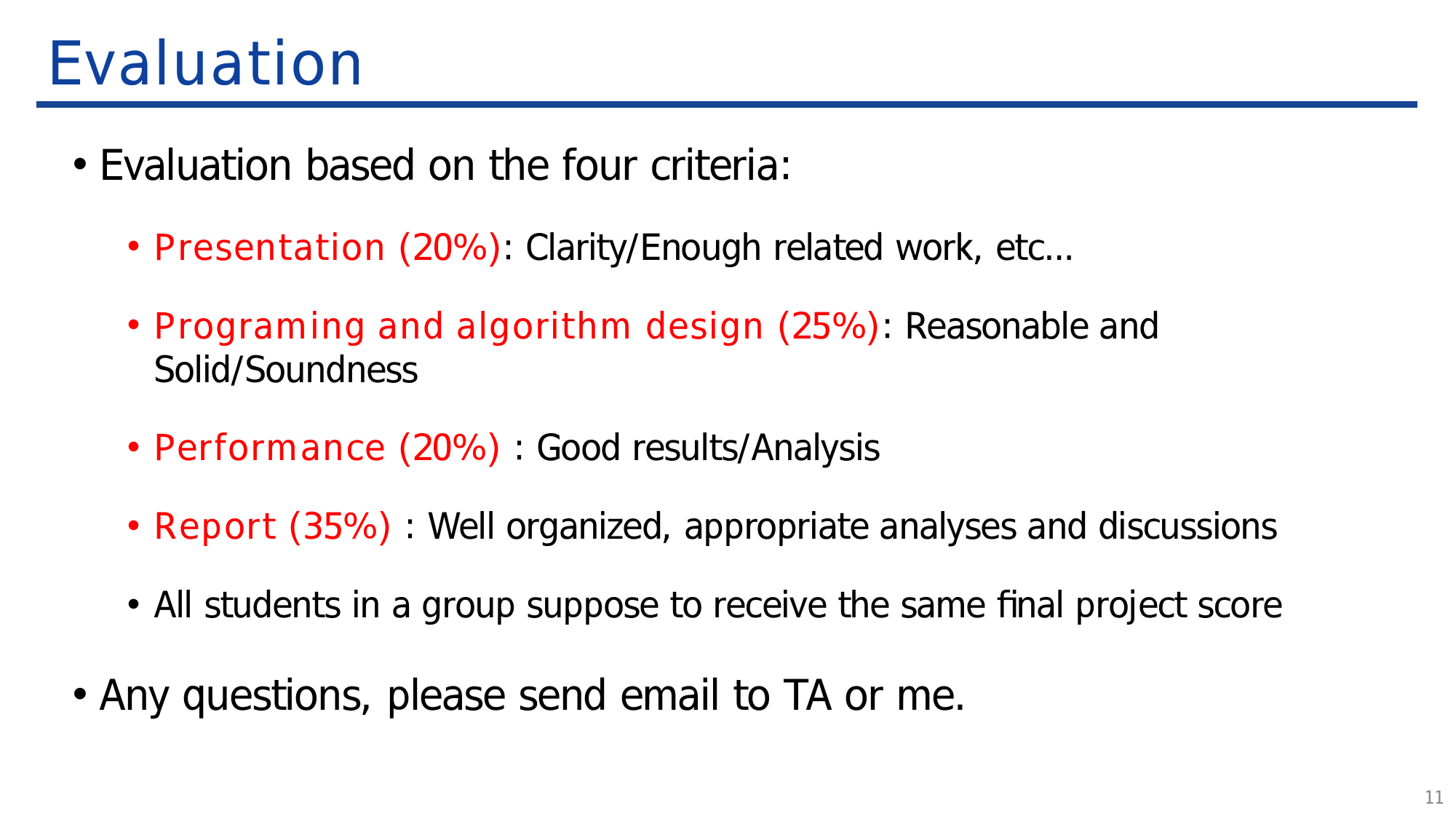

# Evaluation
Evaluation based on the four criteria:
Presentation (20%): Clarity/Enough related work, etc…
Programing and algorithm design (25%): Reasonable and Solid/Soundness
Performance (20%) : Good results/Analysis
Report (35%) : Well organized, appropriate analyses and discussions
All students in a group suppose to receive the same final project score
Any questions, please send email to TA or me.
11